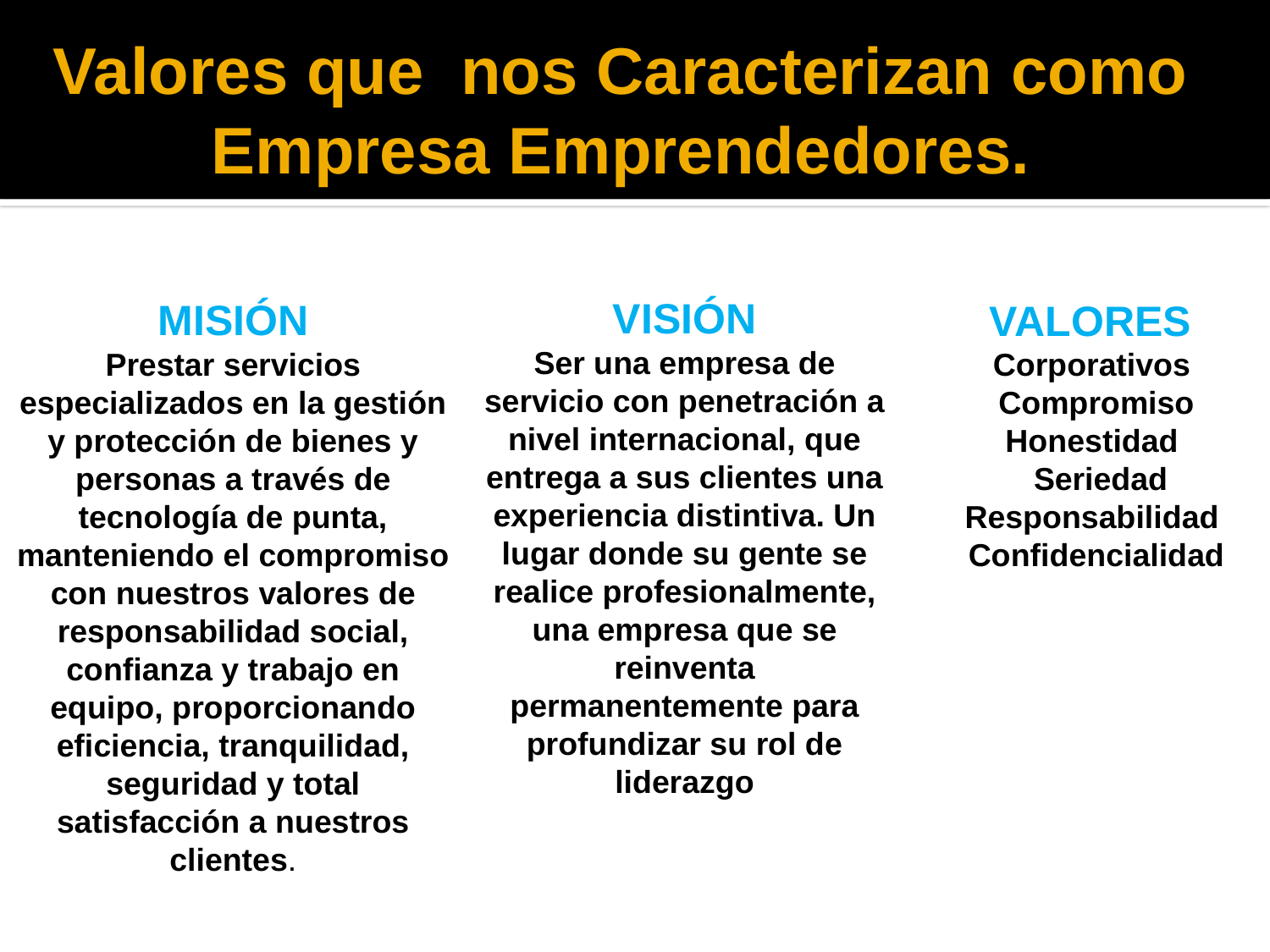

# Valores que  nos Caracterizan como Empresa Emprendedores.
VISIÓN
Ser una empresa de servicio con penetración a nivel internacional, que entrega a sus clientes una experiencia distintiva. Un lugar donde su gente se realice profesionalmente, una empresa que se reinventa permanentemente para profundizar su rol de liderazgo
MISIÓN
Prestar servicios especializados en la gestión y protección de bienes y personas a través de tecnología de punta, manteniendo el compromiso con nuestros valores de responsabilidad social, confianza y trabajo en equipo, proporcionando eficiencia, tranquilidad, seguridad y total satisfacción a nuestros clientes.
VALORES
Corporativos  Compromiso Honestidad
 Seriedad Responsabilidad  Confidencialidad